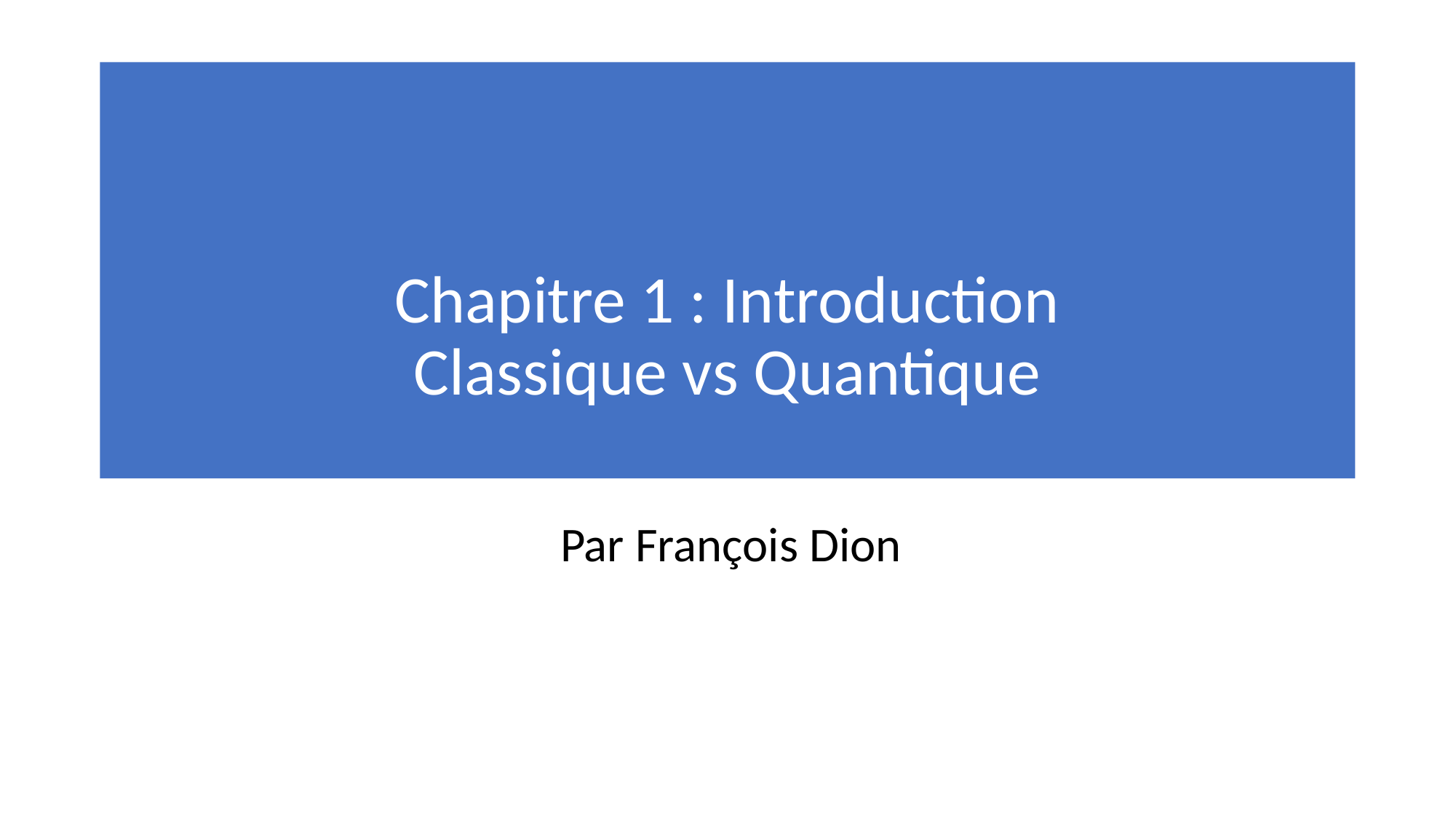

# Chapitre 1 : Introduction Classique vs Quantique
Par François Dion